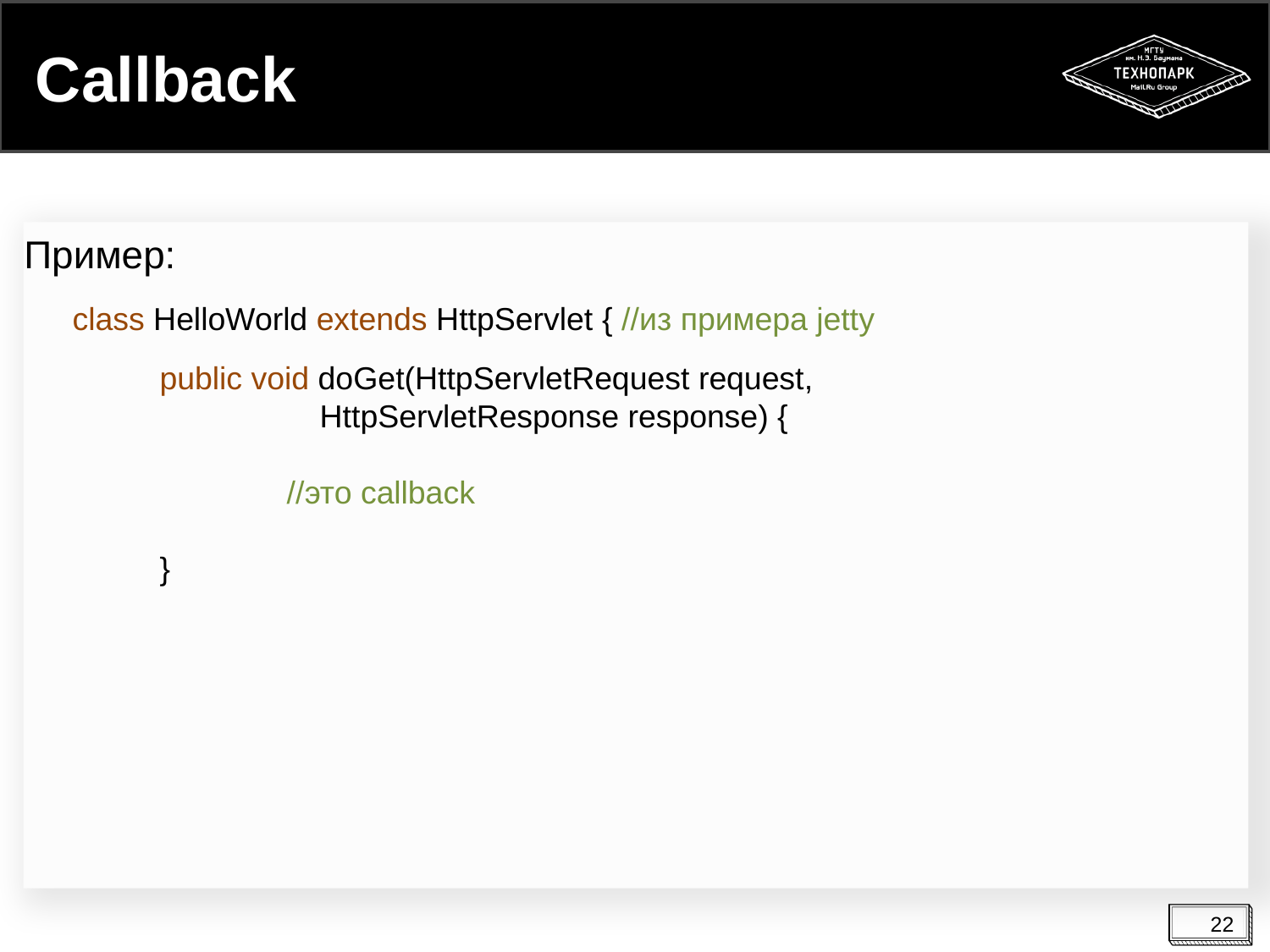

# Callback

Пример:
class HelloWorld extends HttpServlet { //из примера jetty
public void doGet(HttpServletRequest request,
                  HttpServletResponse response) {

	//это callback

}
22